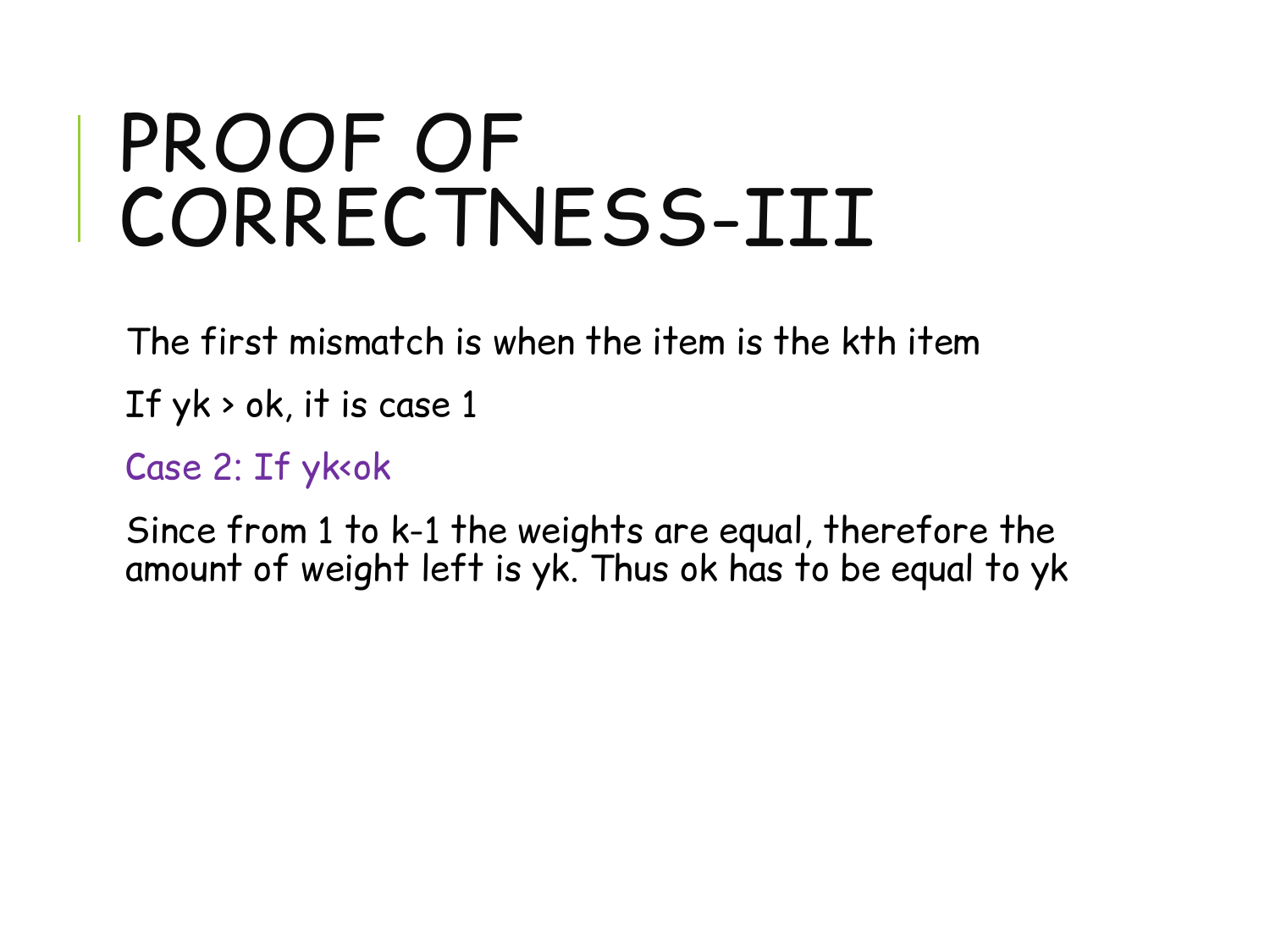

# Proof of Correctness-III
The first mismatch is when the item is the kth item
If yk > ok, it is case 1
Case 2: If yk<ok
Since from 1 to k-1 the weights are equal, therefore the amount of weight left is yk. Thus ok has to be equal to yk